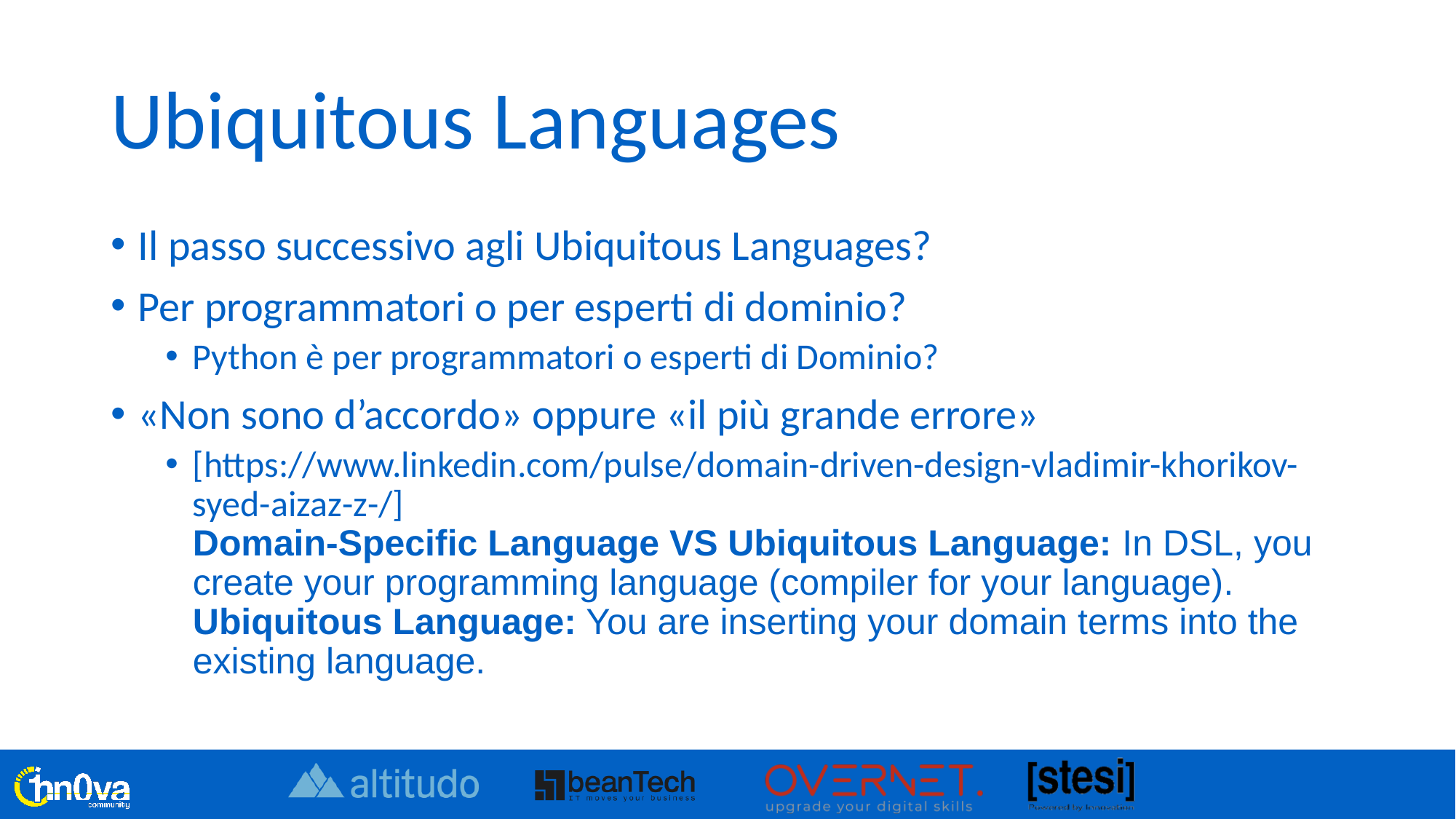

# Ubiquitous Languages
Il passo successivo agli Ubiquitous Languages?
Per programmatori o per esperti di dominio?
Python è per programmatori o esperti di Dominio?
«Non sono d’accordo» oppure «il più grande errore»
[https://www.linkedin.com/pulse/domain-driven-design-vladimir-khorikov-syed-aizaz-z-/]
Domain-Specific Language VS Ubiquitous Language: In DSL, you create your programming language (compiler for your language). Ubiquitous Language: You are inserting your domain terms into the existing language.